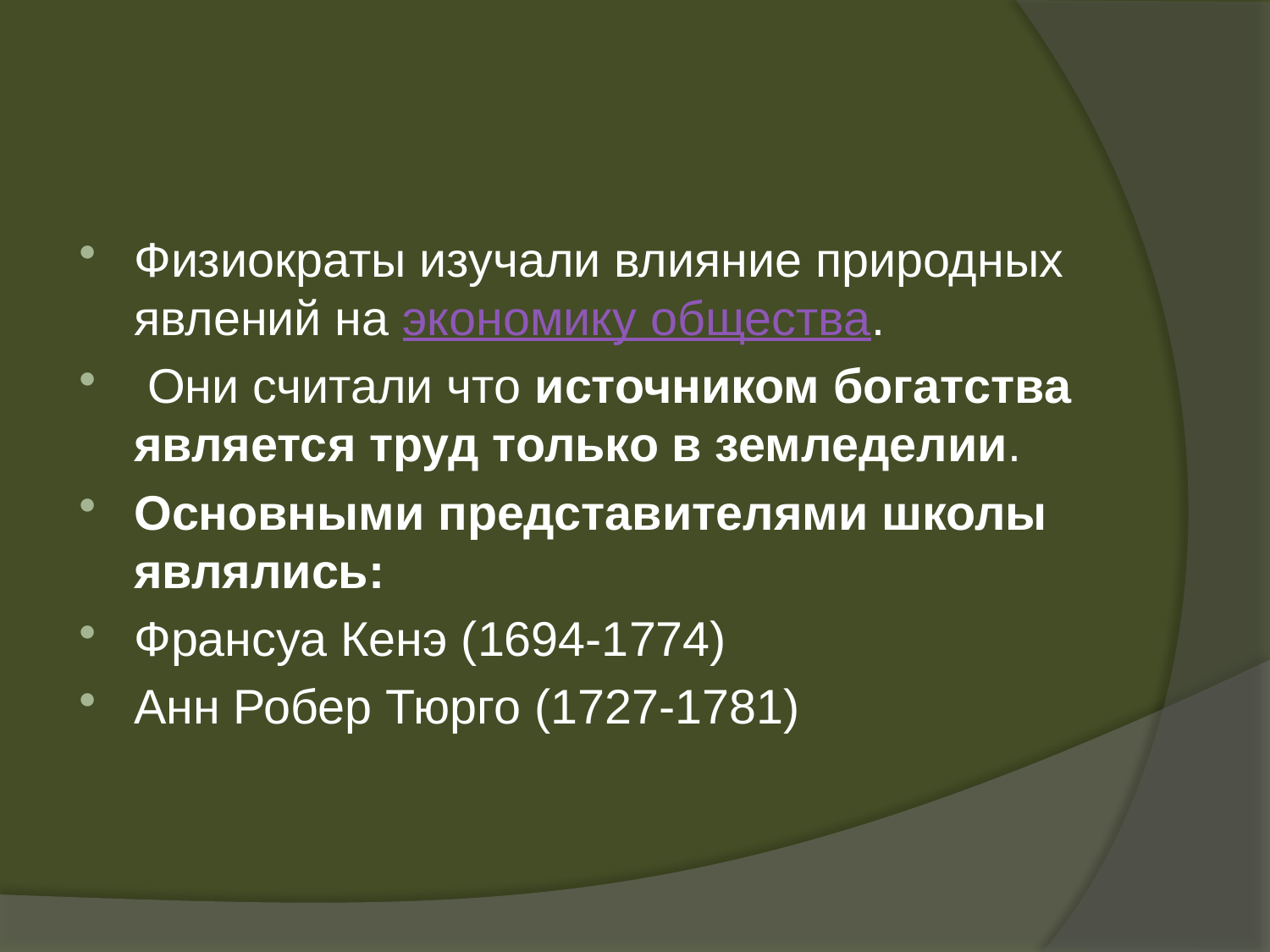

Физиократы изучали влияние природных явлений на экономику общества.
 Они считали что источником богатства является труд только в земледелии.
Основными представителями школы являлись:
Франсуа Кенэ (1694-1774)
Анн Робер Тюрго (1727-1781)